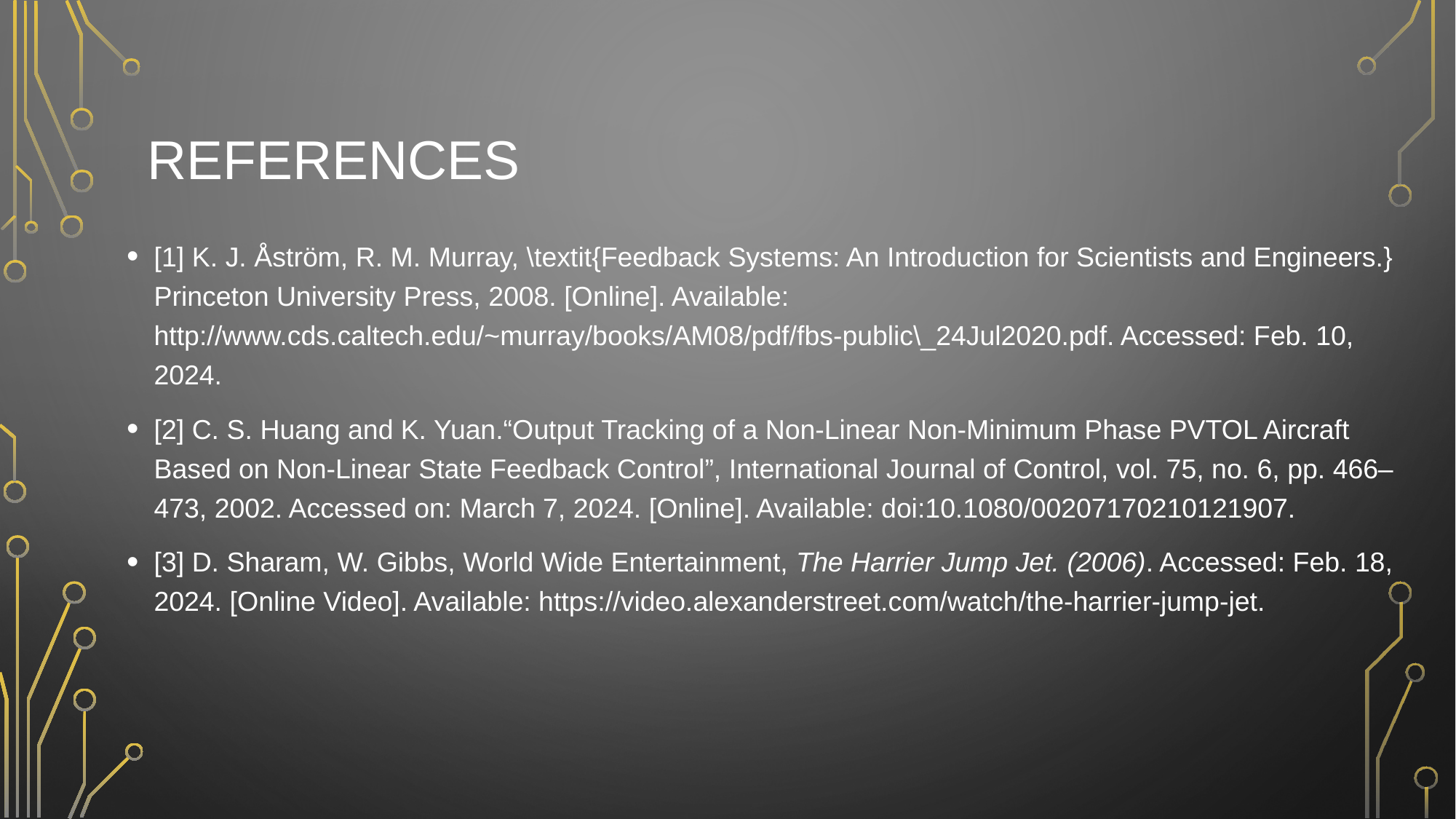

# References
[1] K. J. Åström, R. M. Murray, \textit{Feedback Systems: An Introduction for Scientists and Engineers.} Princeton University Press, 2008. [Online]. Available: http://www.cds.caltech.edu/~murray/books/AM08/pdf/fbs-public\_24Jul2020.pdf. Accessed: Feb. 10, 2024.
[2] C. S. Huang and K. Yuan.“Output Tracking of a Non-Linear Non-Minimum Phase PVTOL Aircraft Based on Non-Linear State Feedback Control”, International Journal of Control, vol. 75, no. 6, pp. 466–473, 2002. Accessed on: March 7, 2024. [Online]. Available: doi:10.1080/00207170210121907.
[3] D. Sharam, W. Gibbs, World Wide Entertainment, The Harrier Jump Jet. (2006). Accessed: Feb. 18, 2024. [Online Video]. Available: https://video.alexanderstreet.com/watch/the-harrier-jump-jet.